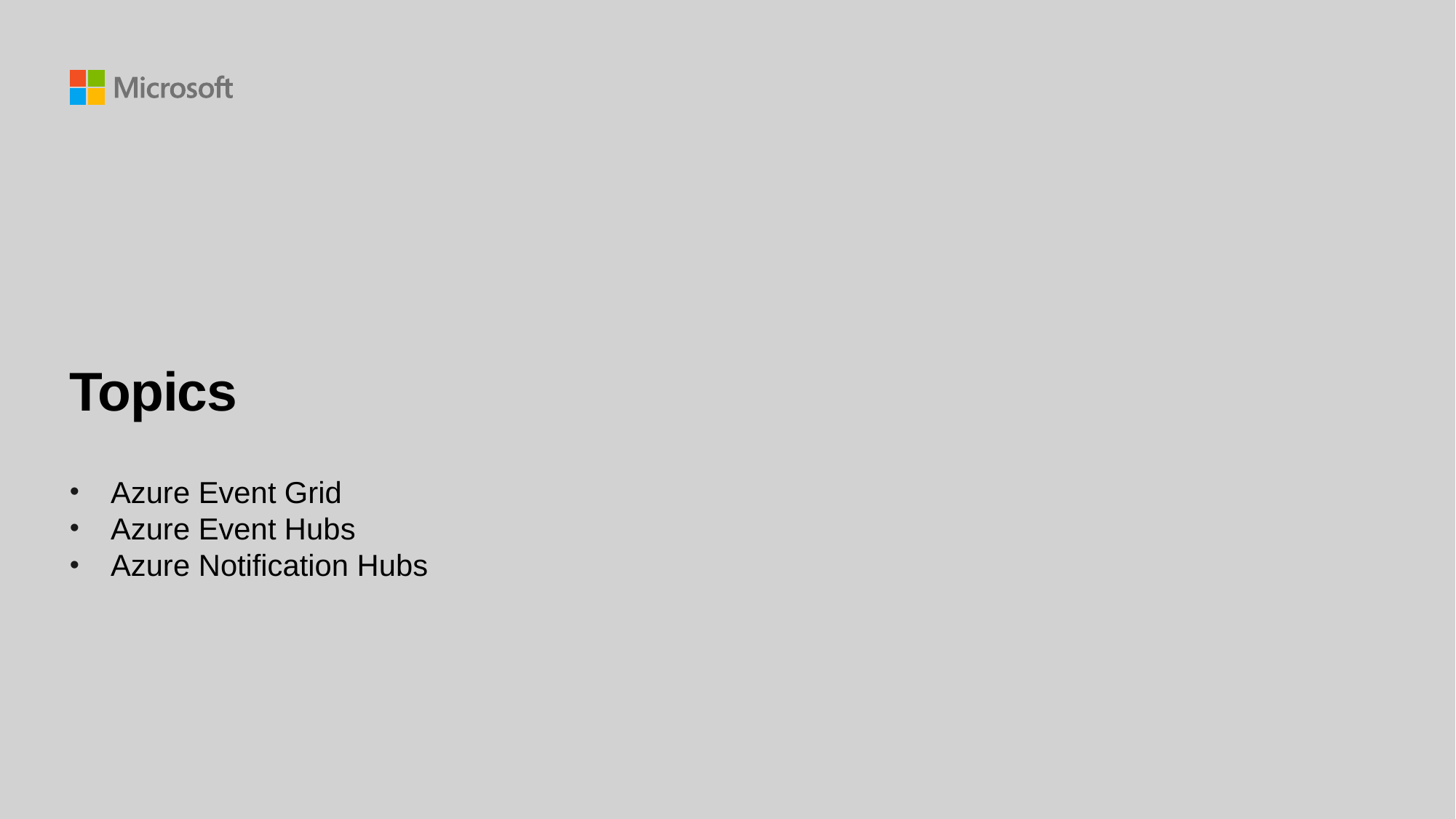

# Topics
Azure Event Grid
Azure Event Hubs
Azure Notification Hubs